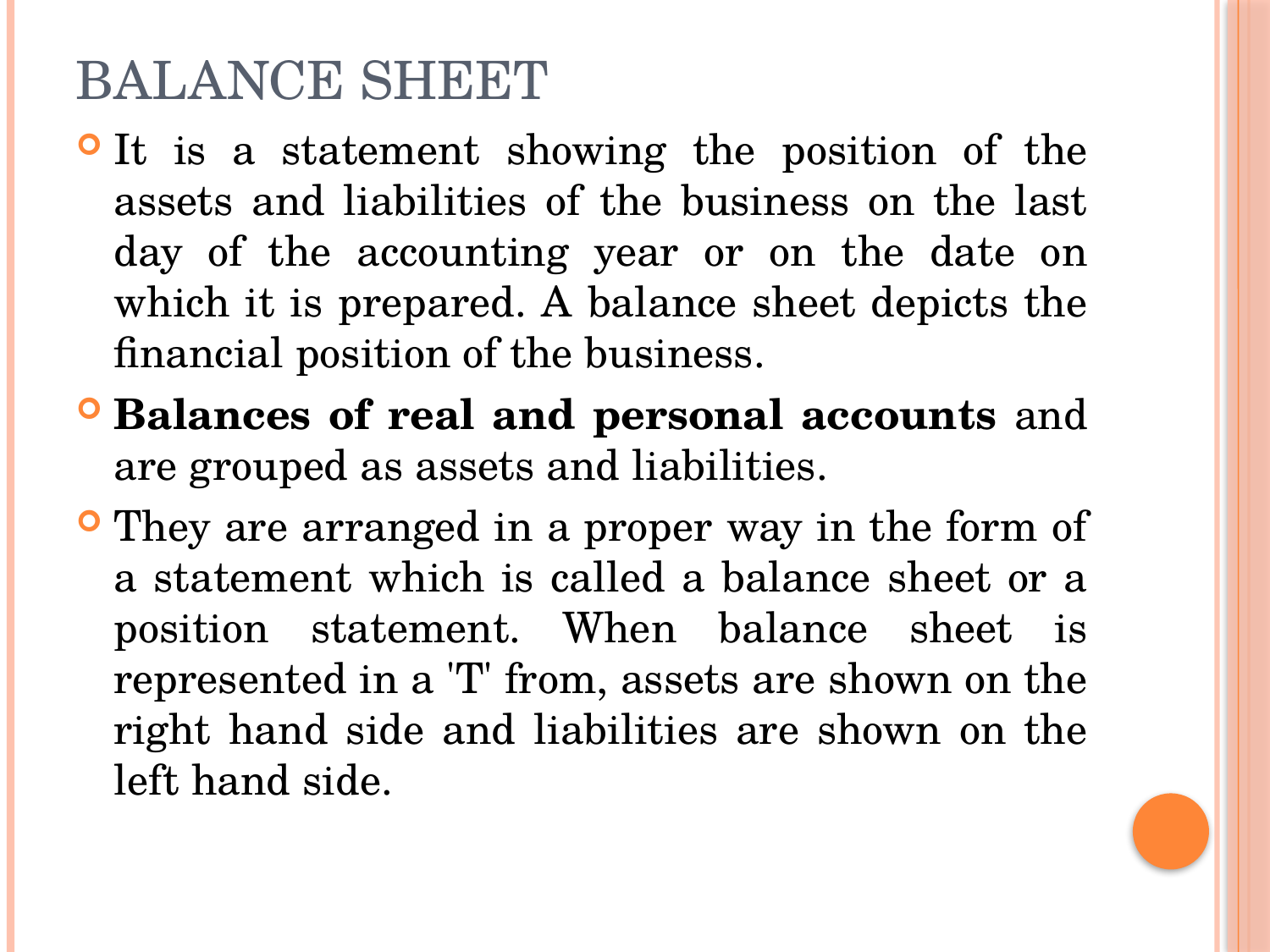

# Balance Sheet
It is a statement showing the position of the assets and liabilities of the business on the last day of the accounting year or on the date on which it is prepared. A balance sheet depicts the financial position of the business.
Balances of real and personal accounts and are grouped as assets and liabilities.
They are arranged in a proper way in the form of a statement which is called a balance sheet or a position statement. When balance sheet is represented in a 'T' from, assets are shown on the right hand side and liabilities are shown on the left hand side.